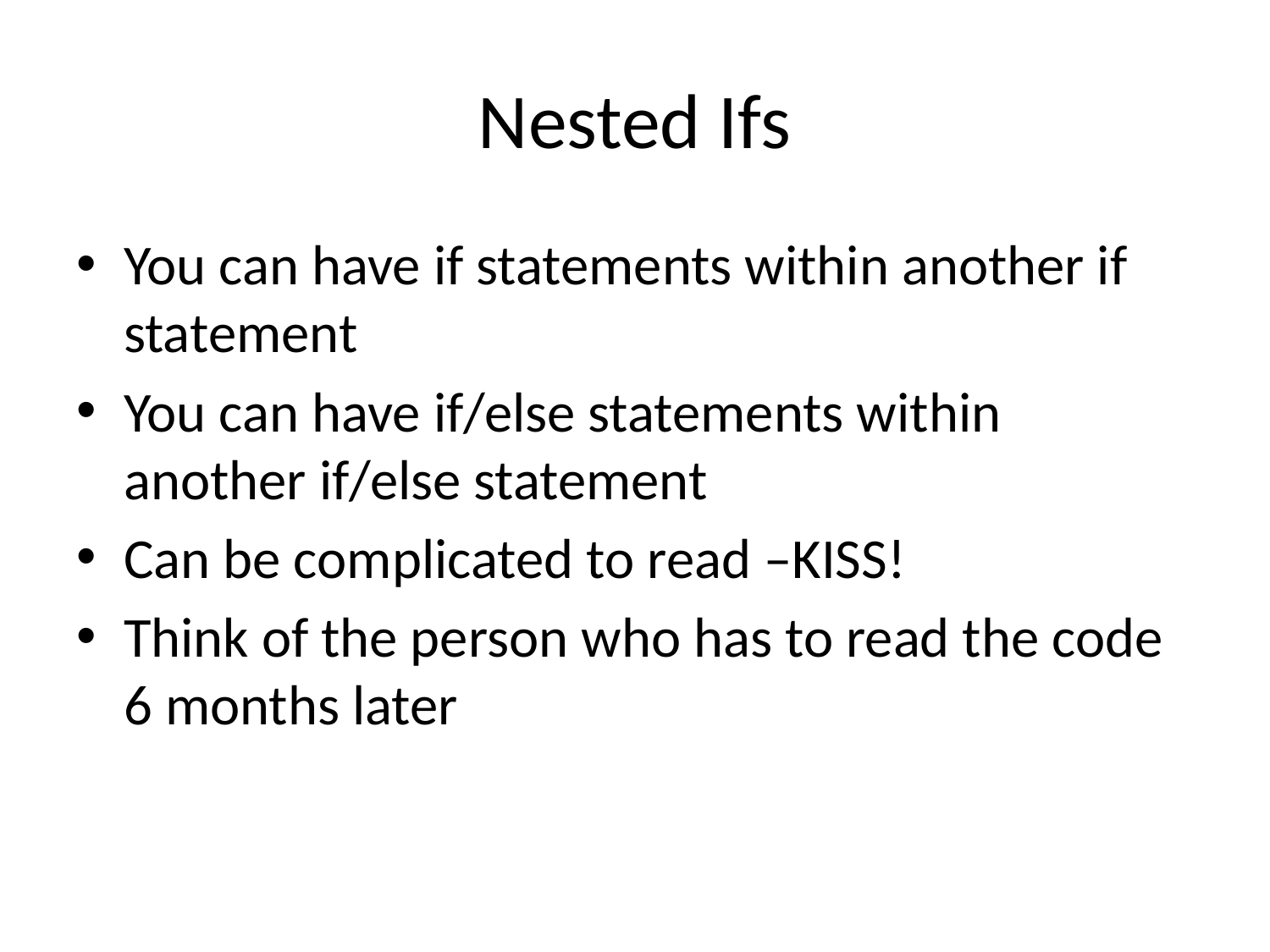

# Nested Ifs
You can have if statements within another if statement
You can have if/else statements within another if/else statement
Can be complicated to read –KISS!
Think of the person who has to read the code 6 months later